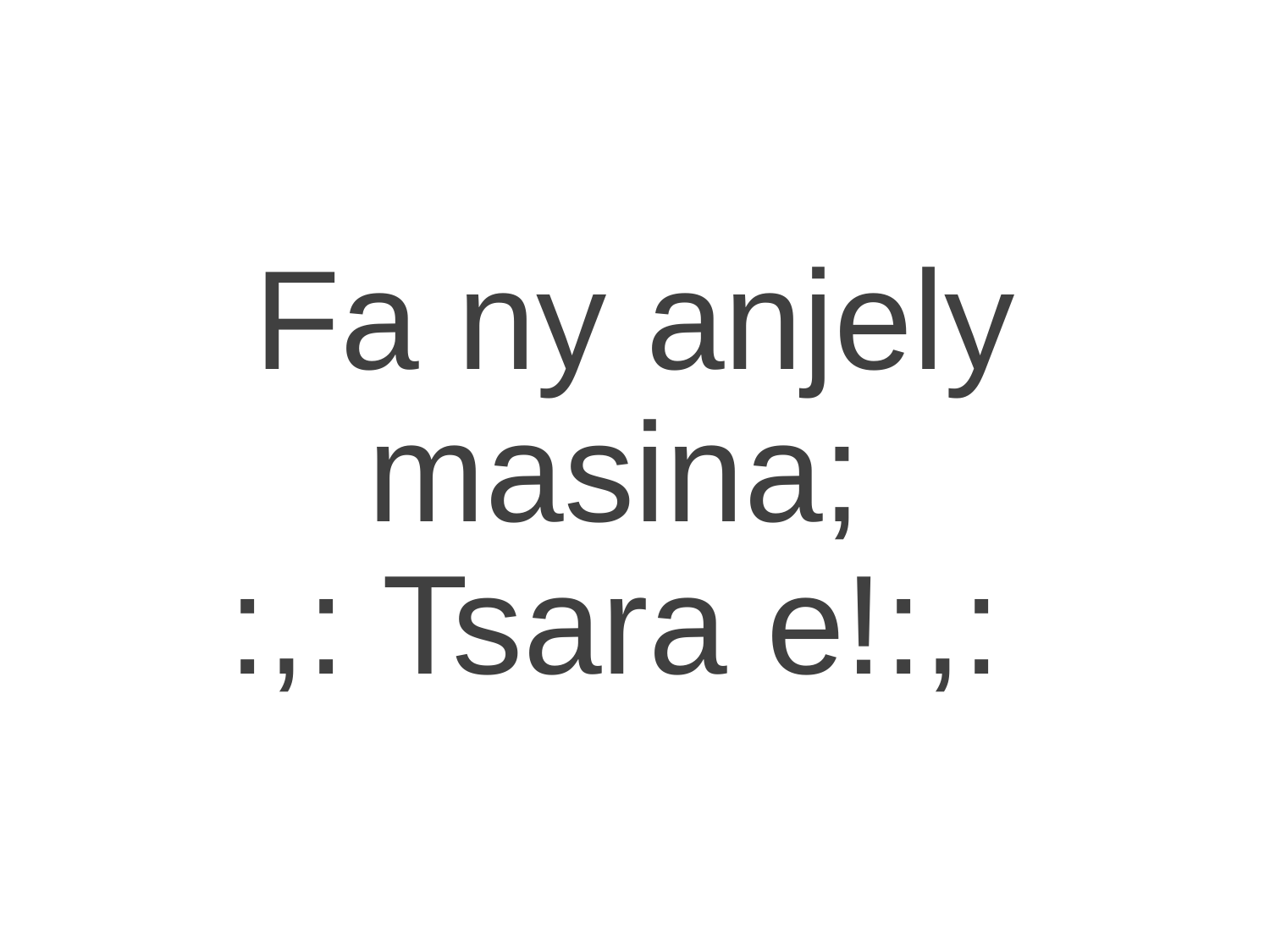

Fa ny anjely masina;
:,: Tsara e!:,: